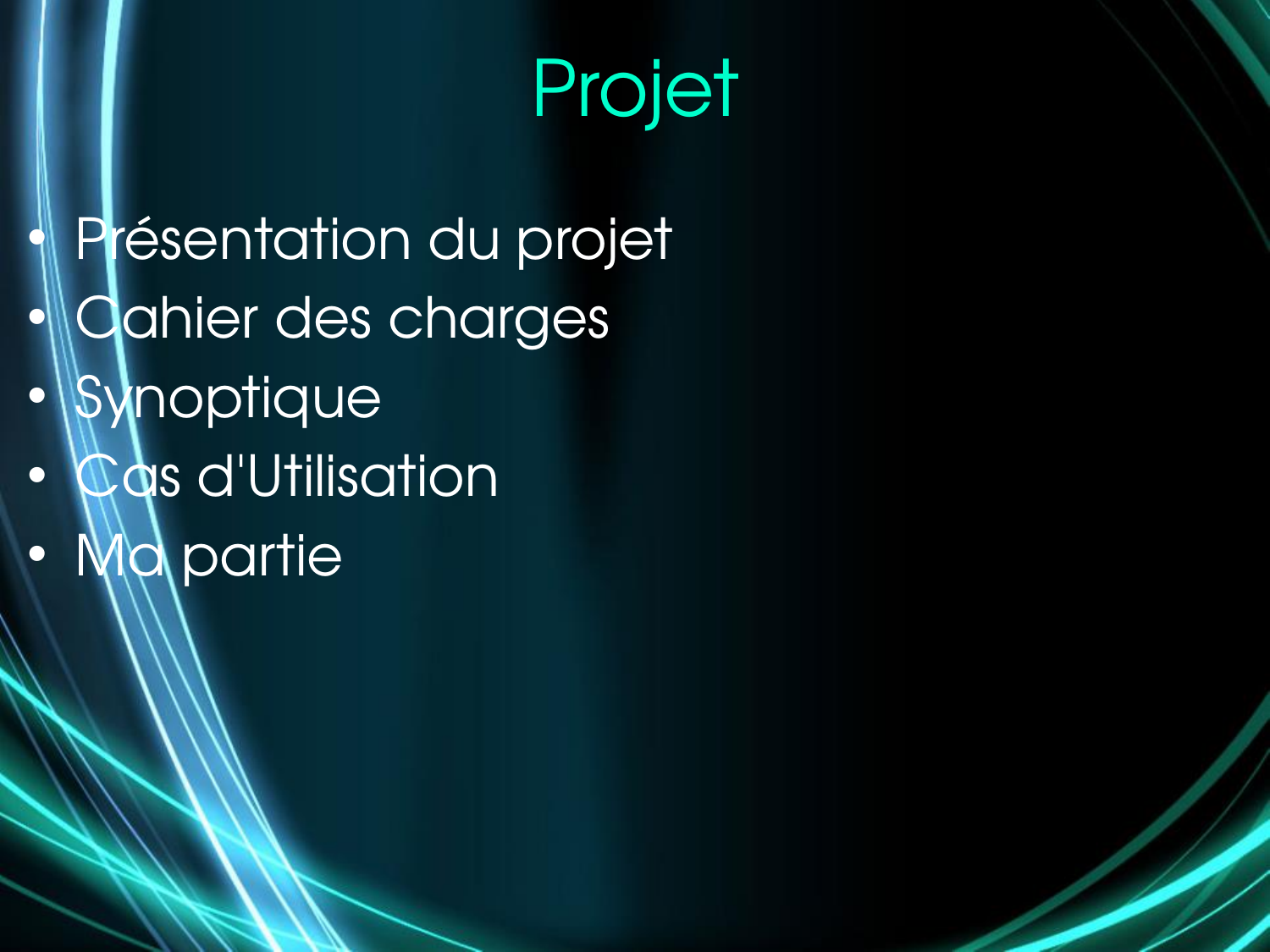

# Projet
Présentation du projet
Cahier des charges
Synoptique
Cas d'Utilisation
Ma partie